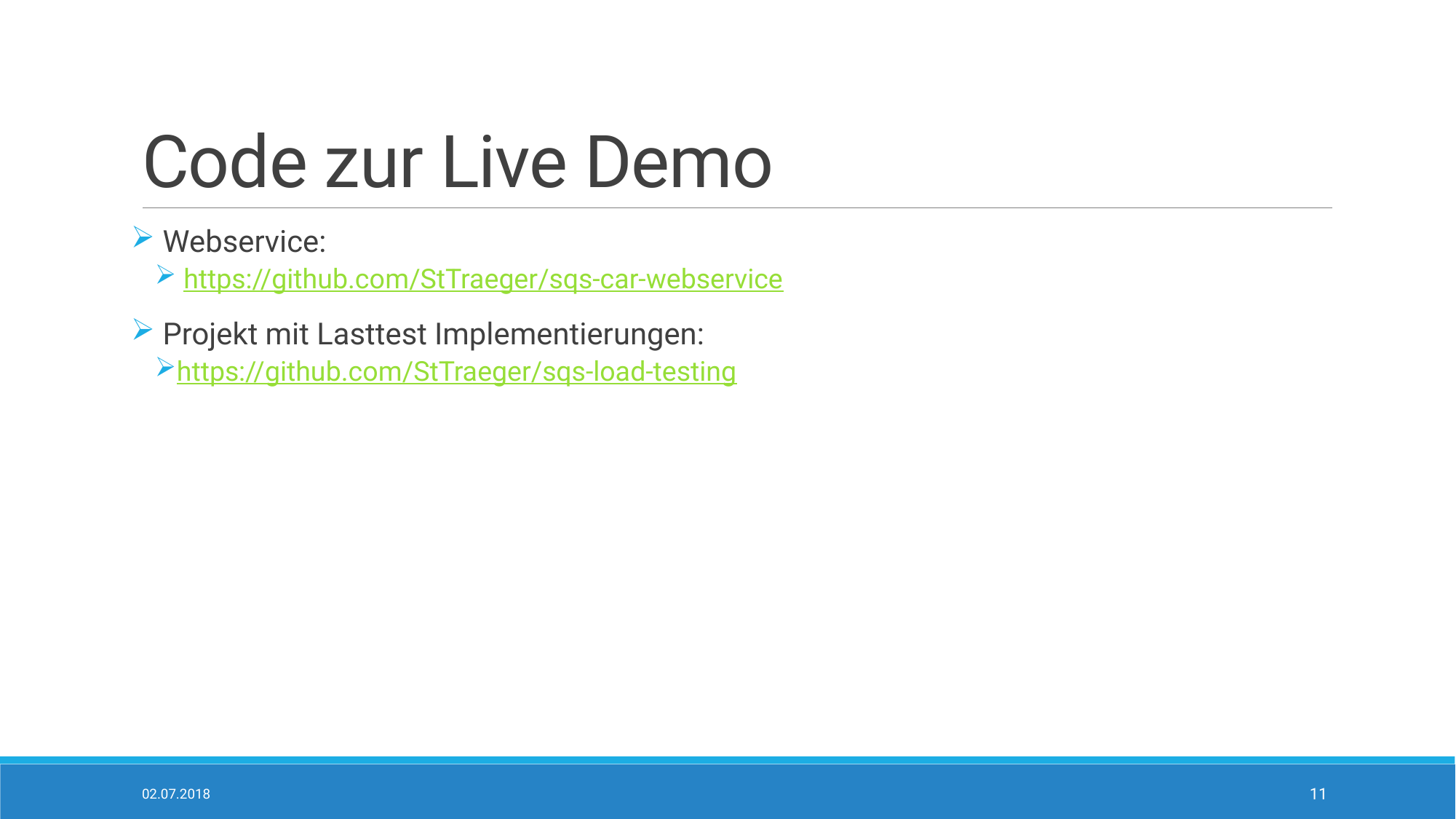

# Code zur Live Demo
 Webservice:
 https://github.com/StTraeger/sqs-car-webservice
 Projekt mit Lasttest Implementierungen:
https://github.com/StTraeger/sqs-load-testing

02.07.2018
11